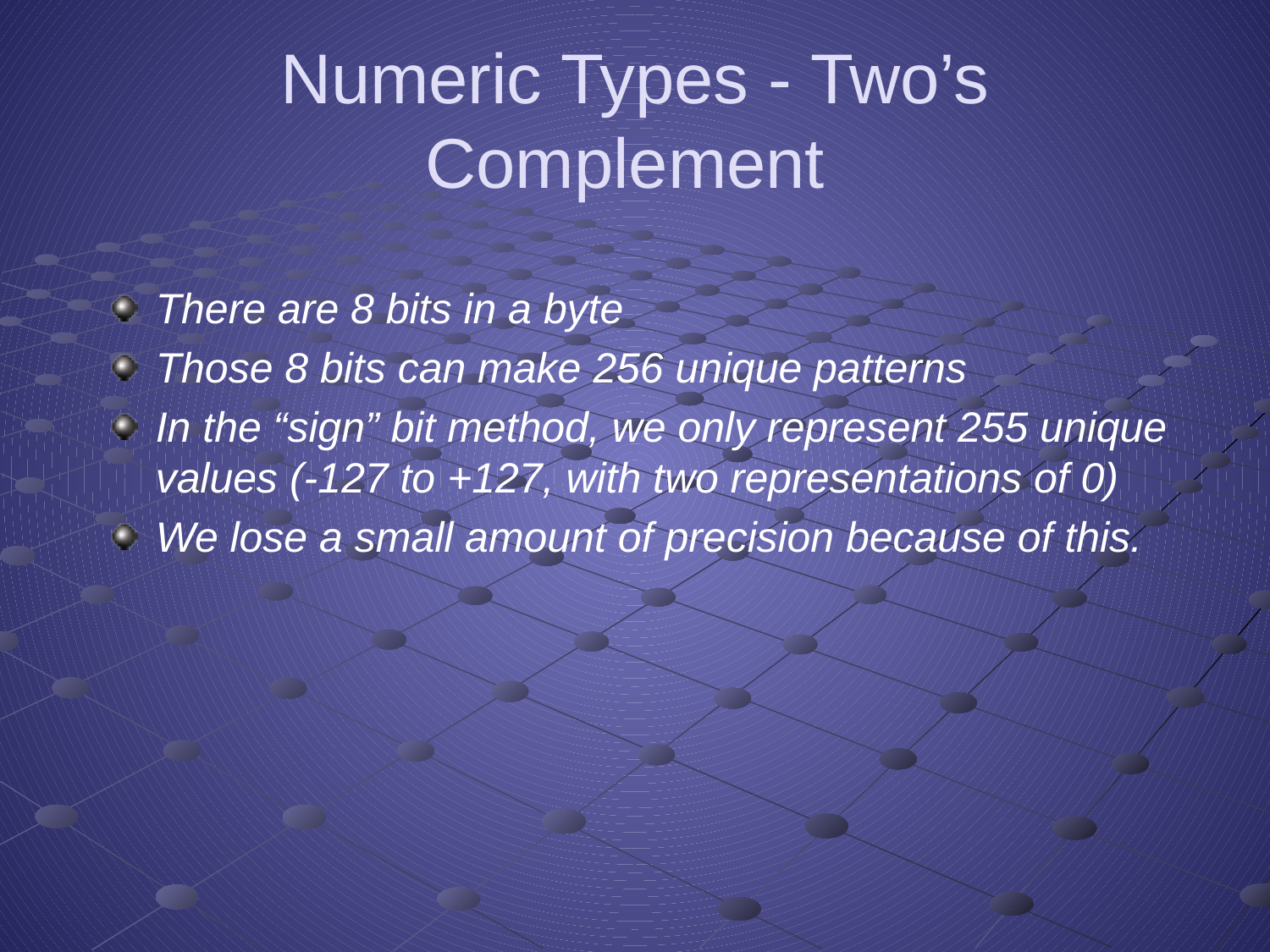

# Numeric Types - Two’s Complement
There are 8 bits in a byte
Those 8 bits can make 256 unique patterns
In the “sign” bit method, we only represent 255 unique values (-127 to +127, with two representations of 0)
We lose a small amount of precision because of this.